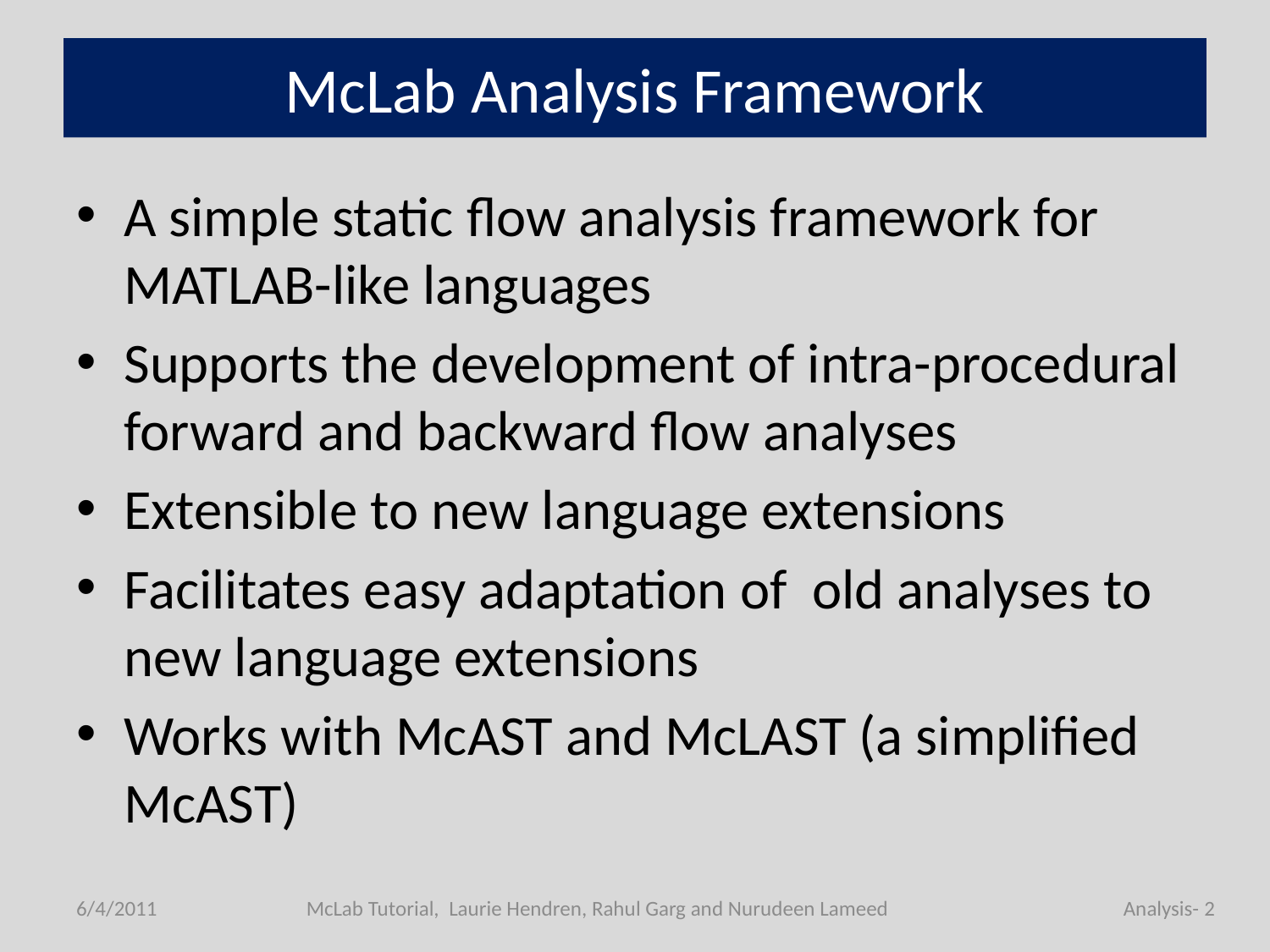

# McLab Analysis Framework
A simple static flow analysis framework for MATLAB-like languages
Supports the development of intra-procedural forward and backward flow analyses
Extensible to new language extensions
Facilitates easy adaptation of  old analyses to new language extensions
Works with McAST and McLAST (a simplified McAST)
6/4/2011
McLab Tutorial,  Laurie Hendren, Rahul Garg and Nurudeen Lameed
Analysis- 2